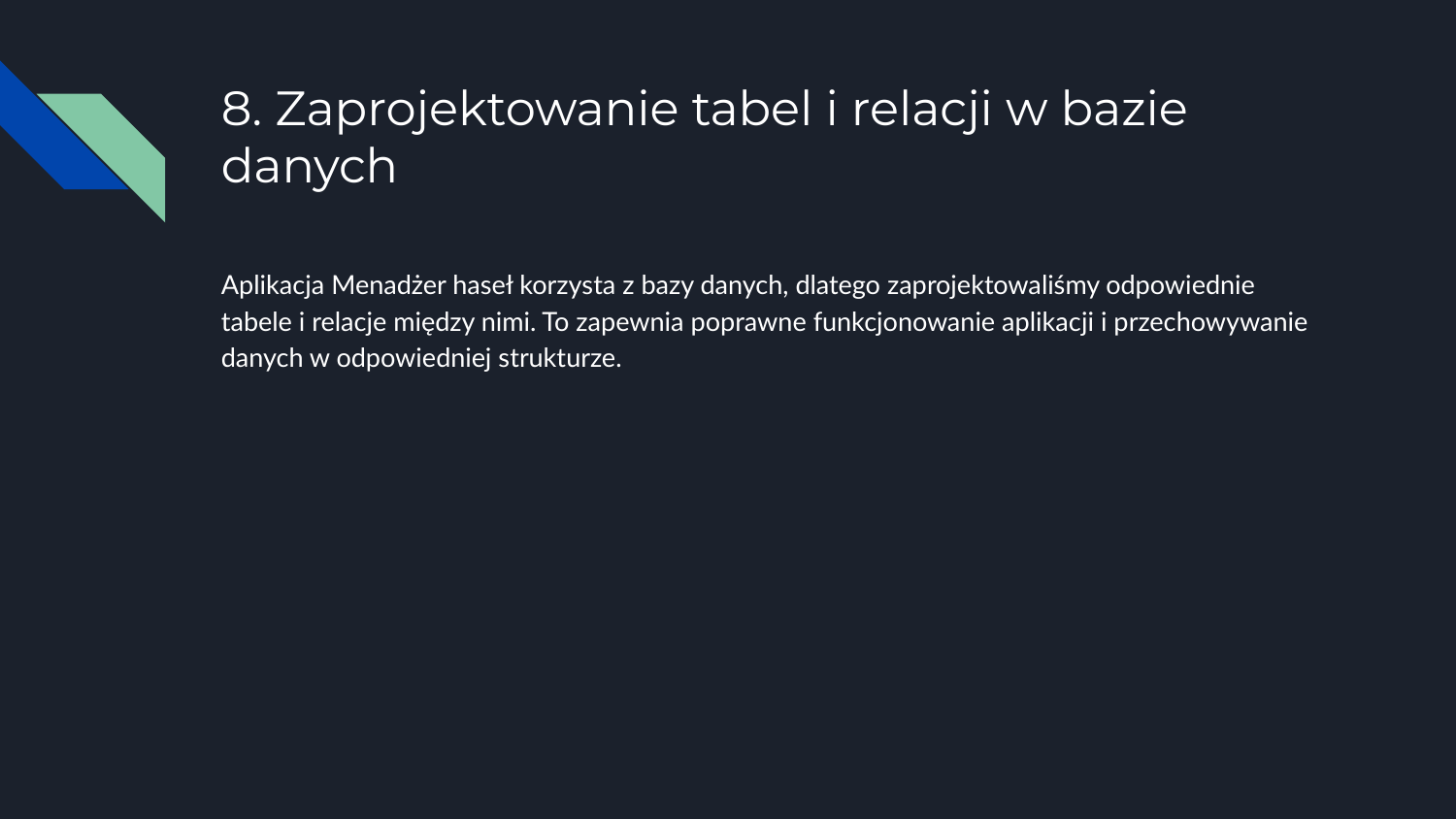

# 8. Zaprojektowanie tabel i relacji w bazie danych
Aplikacja Menadżer haseł korzysta z bazy danych, dlatego zaprojektowaliśmy odpowiednie tabele i relacje między nimi. To zapewnia poprawne funkcjonowanie aplikacji i przechowywanie danych w odpowiedniej strukturze.